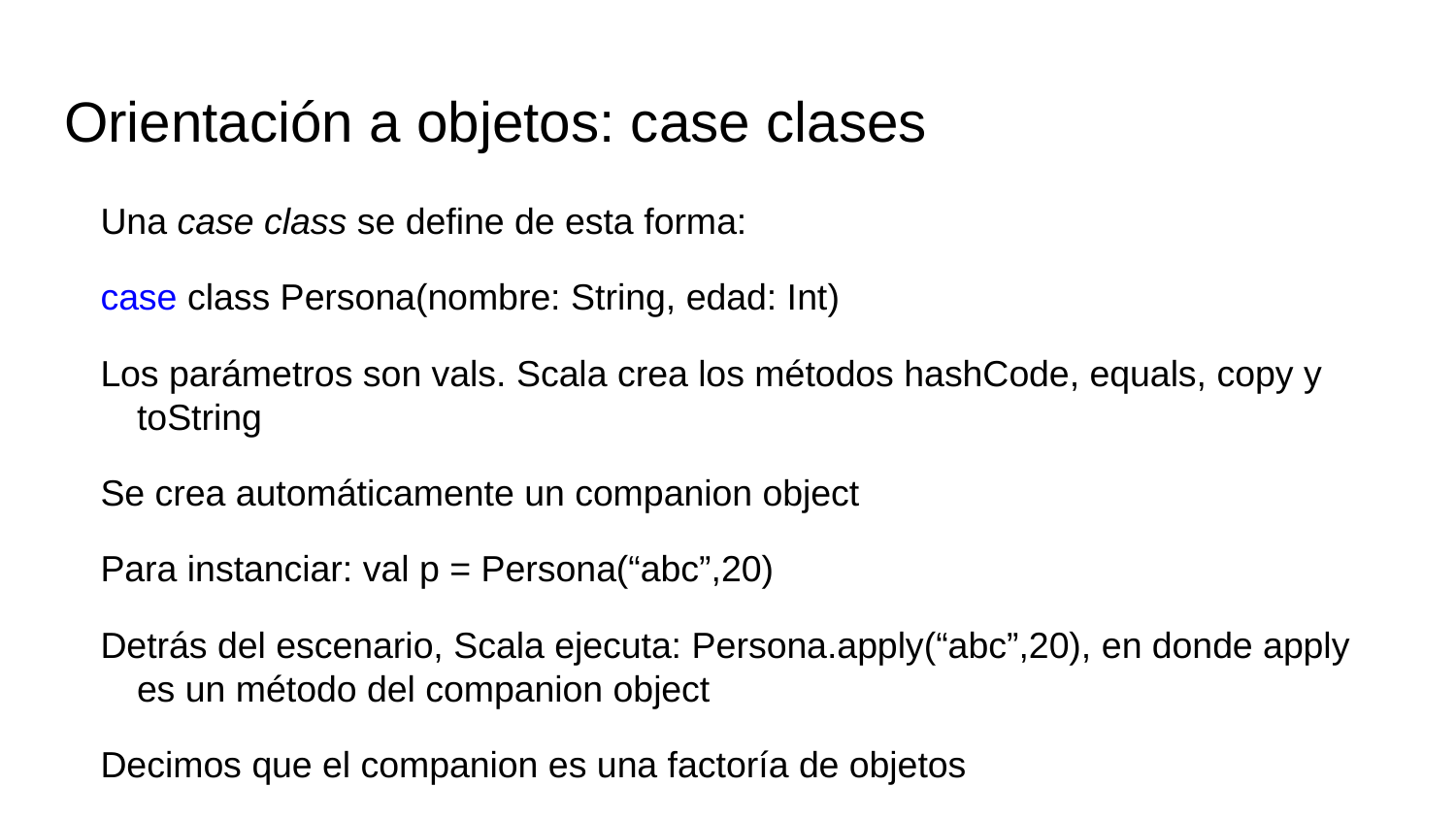

# Orientación a objetos: case clases
Una case class se define de esta forma:
case class Persona(nombre: String, edad: Int)
Los parámetros son vals. Scala crea los métodos hashCode, equals, copy y toString
Se crea automáticamente un companion object
Para instanciar: val p = Persona(“abc”,20)
Detrás del escenario, Scala ejecuta: Persona.apply(“abc”,20), en donde apply es un método del companion object
Decimos que el companion es una factoría de objetos
Las case clases se usan a menudo en reconocimiento de patrones
Estas clases pesan más y no pueden ser ancestros de otra case class